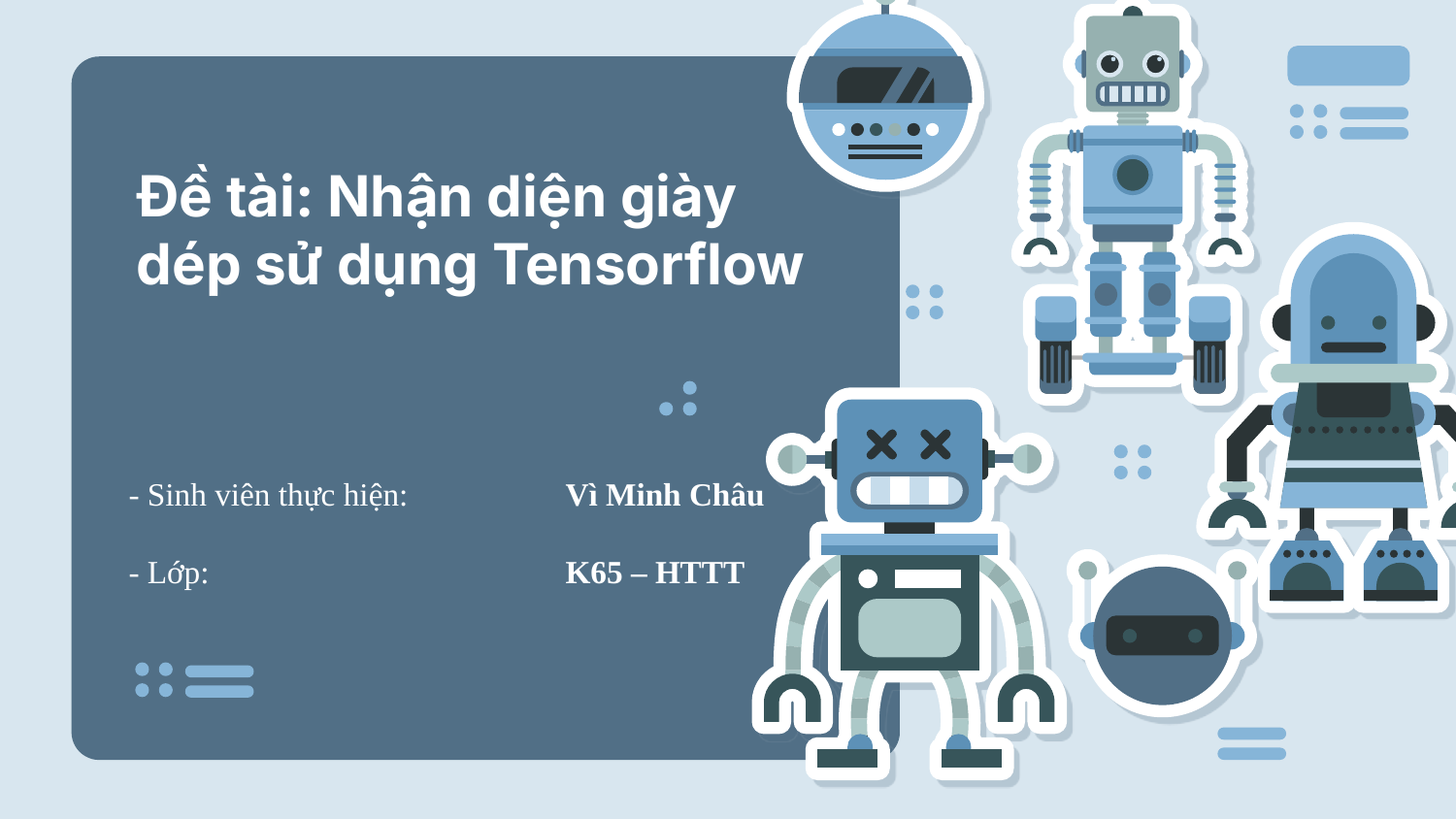

# Đề tài: Nhận diện giày dép sử dụng Tensorflow

- Sinh viên thực hiện:		Vì Minh Châu

- Lớp:			K65 – HTTT